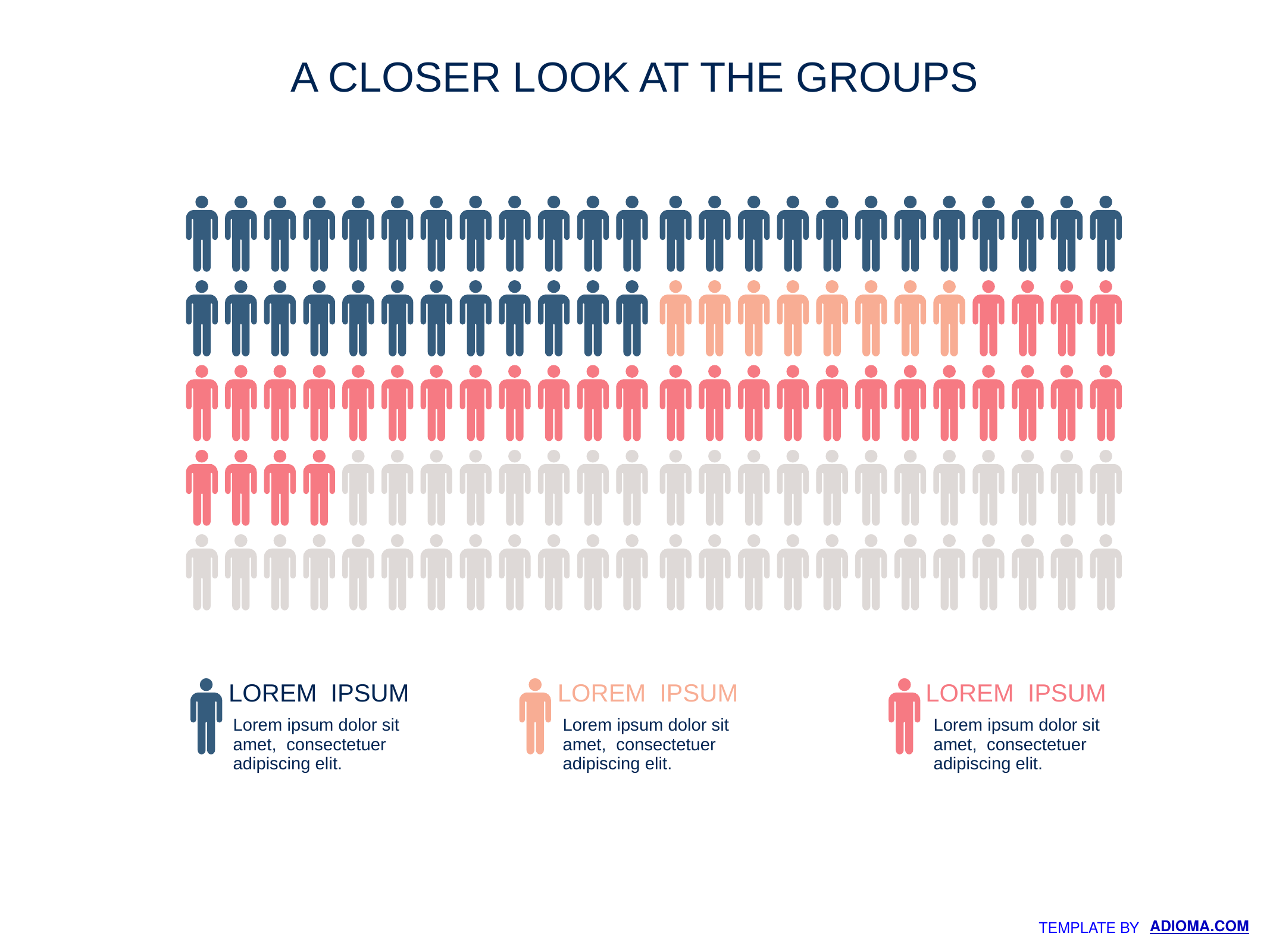

A CLOSER LOOK AT THE GROUPS

LOREM  IPSUM
LOREM  IPSUM
LOREM  IPSUM

Lorem ipsum dolor sit amet,  consectetuer adipiscing elit.
Lorem ipsum dolor sit amet,  consectetuer adipiscing elit.
Lorem ipsum dolor sit amet,  consectetuer adipiscing elit.